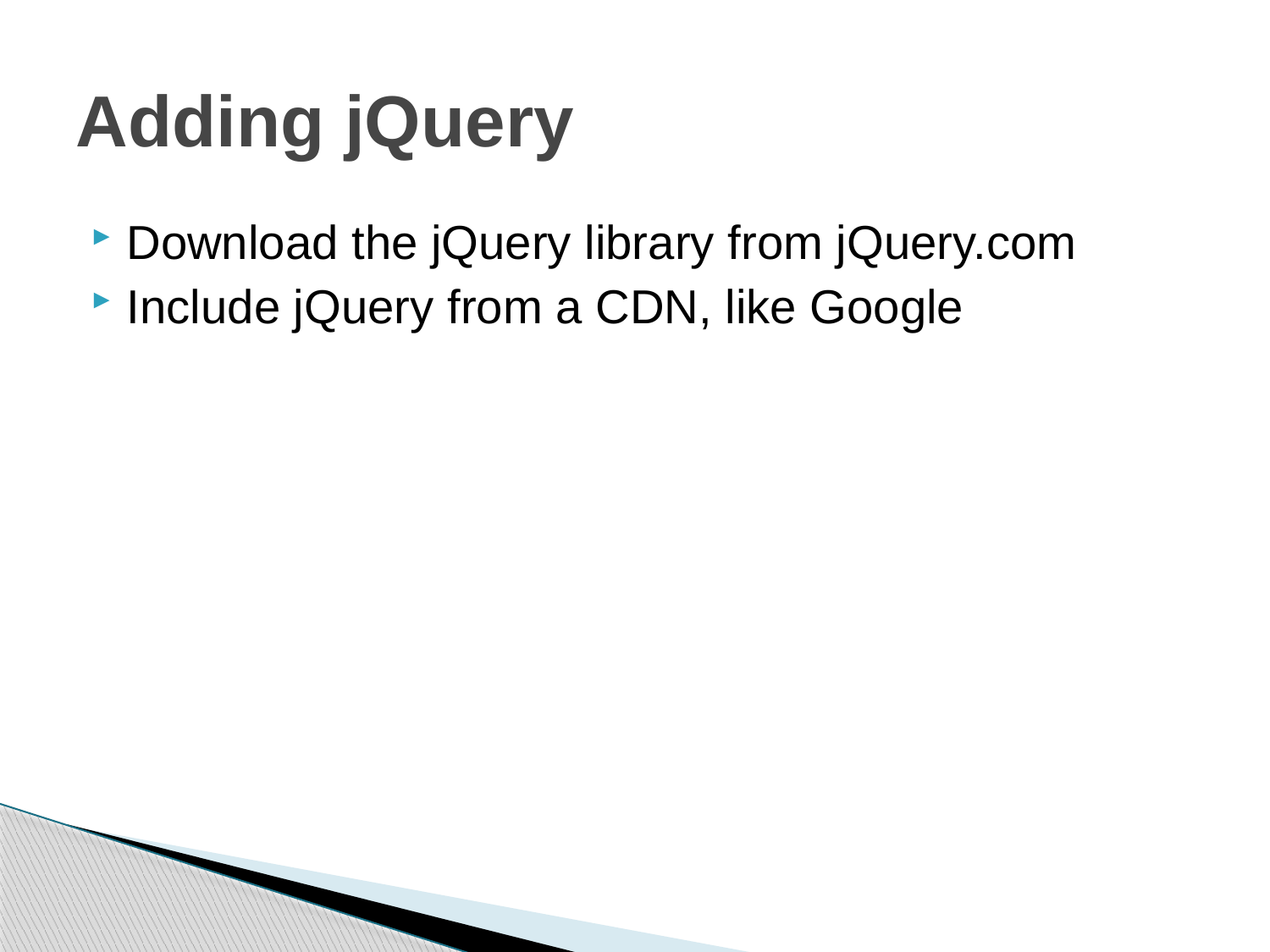

# Adding jQuery
Download the jQuery library from jQuery.com
Include jQuery from a CDN, like Google